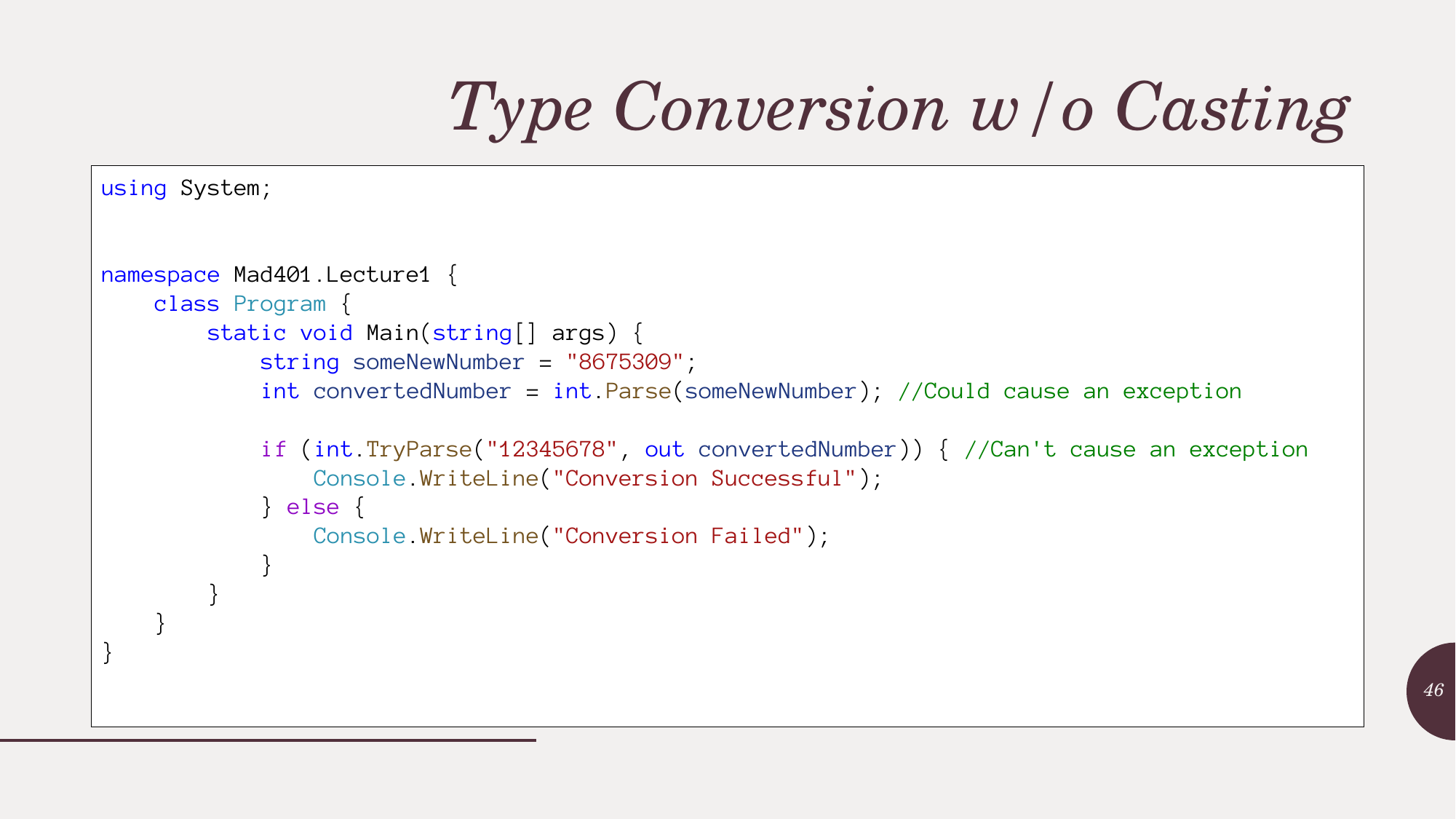

# Type Conversion w/o Casting
using System;

namespace Mad401.Lecture1 {
    class Program {
        static void Main(string[] args) {
            string someNewNumber = "8675309";
            int convertedNumber = int.Parse(someNewNumber); //Could cause an exception

            if (int.TryParse("12345678", out convertedNumber)) { //Can't cause an exception
                Console.WriteLine("Conversion Successful");
            } else {
                Console.WriteLine("Conversion Failed");
            }
        }
    }
}
46